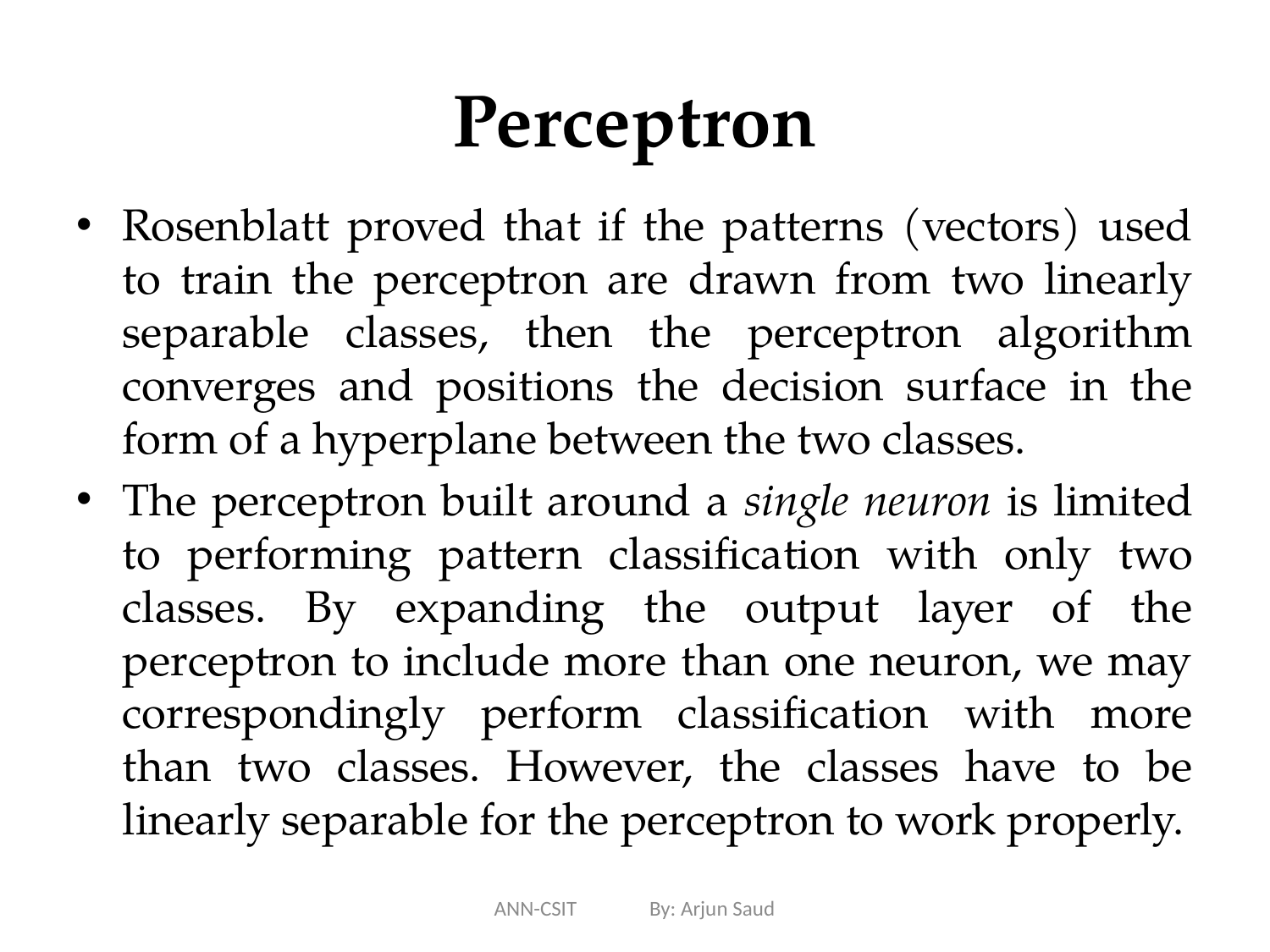

# Perceptron
Rosenblatt proved that if the patterns (vectors) used to train the perceptron are drawn from two linearly separable classes, then the perceptron algorithm converges and positions the decision surface in the form of a hyperplane between the two classes.
The perceptron built around a single neuron is limited to performing pattern classification with only two classes. By expanding the output layer of the perceptron to include more than one neuron, we may correspondingly perform classification with more than two classes. However, the classes have to be linearly separable for the perceptron to work properly.

ANN-CSIT               By: Arjun Saud
41